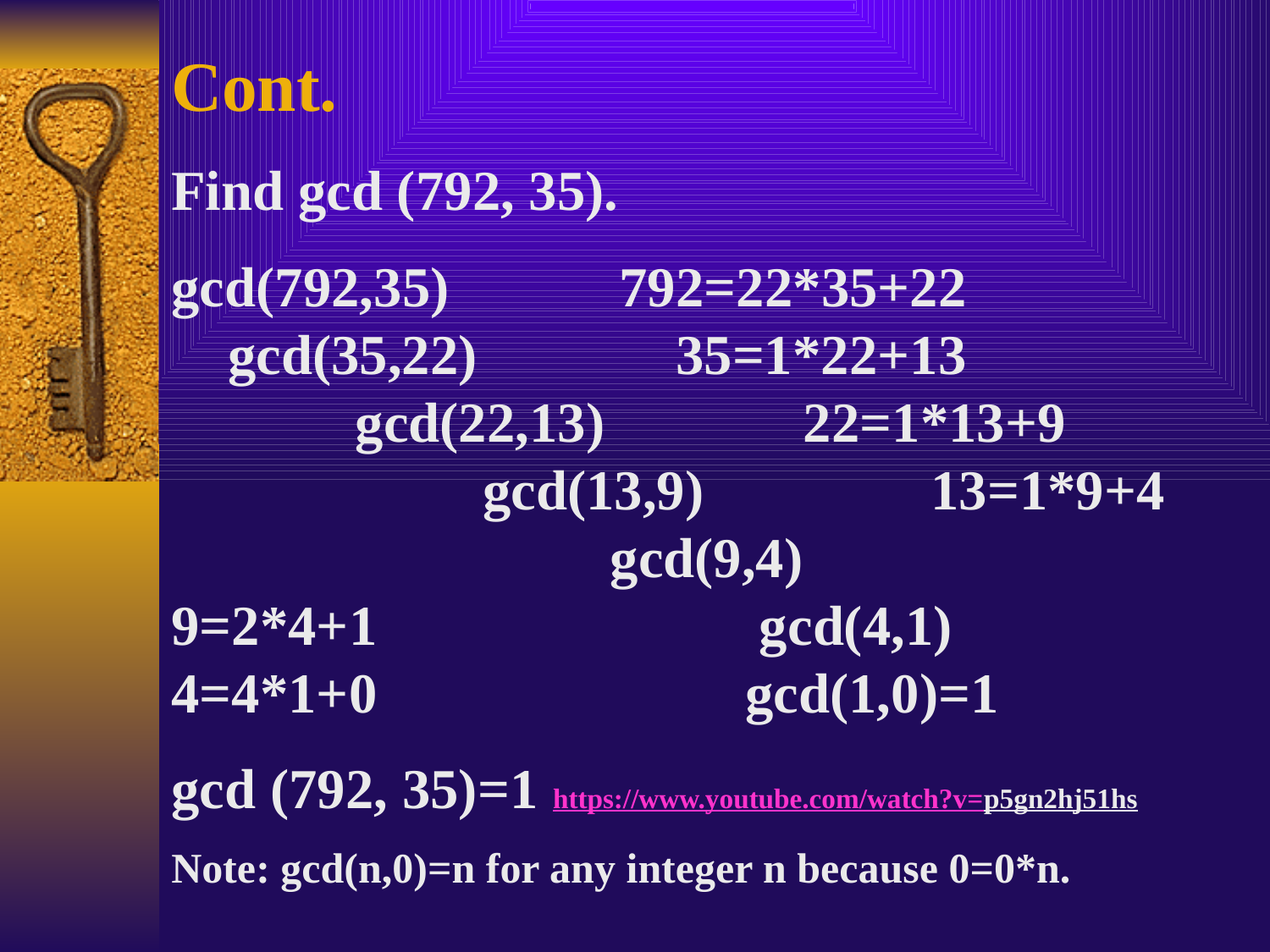

Cont.
Find gcd (792, 35).
gcd(792,35)            792=22*35+22                         gcd(35,22)              35=1*22+13                                  gcd(22,13)              22=1*13+9                                    gcd(13,9)                13=1*9+4                                      gcd(9,4)                  9=2*4+1                           gcd(4,1)                  4=4*1+0                          gcd(1,0)=1
gcd (792, 35)=1 https://www.youtube.com/watch?v=p5gn2hj51hs
Note: gcd(n,0)=n for any integer n because 0=0*n.